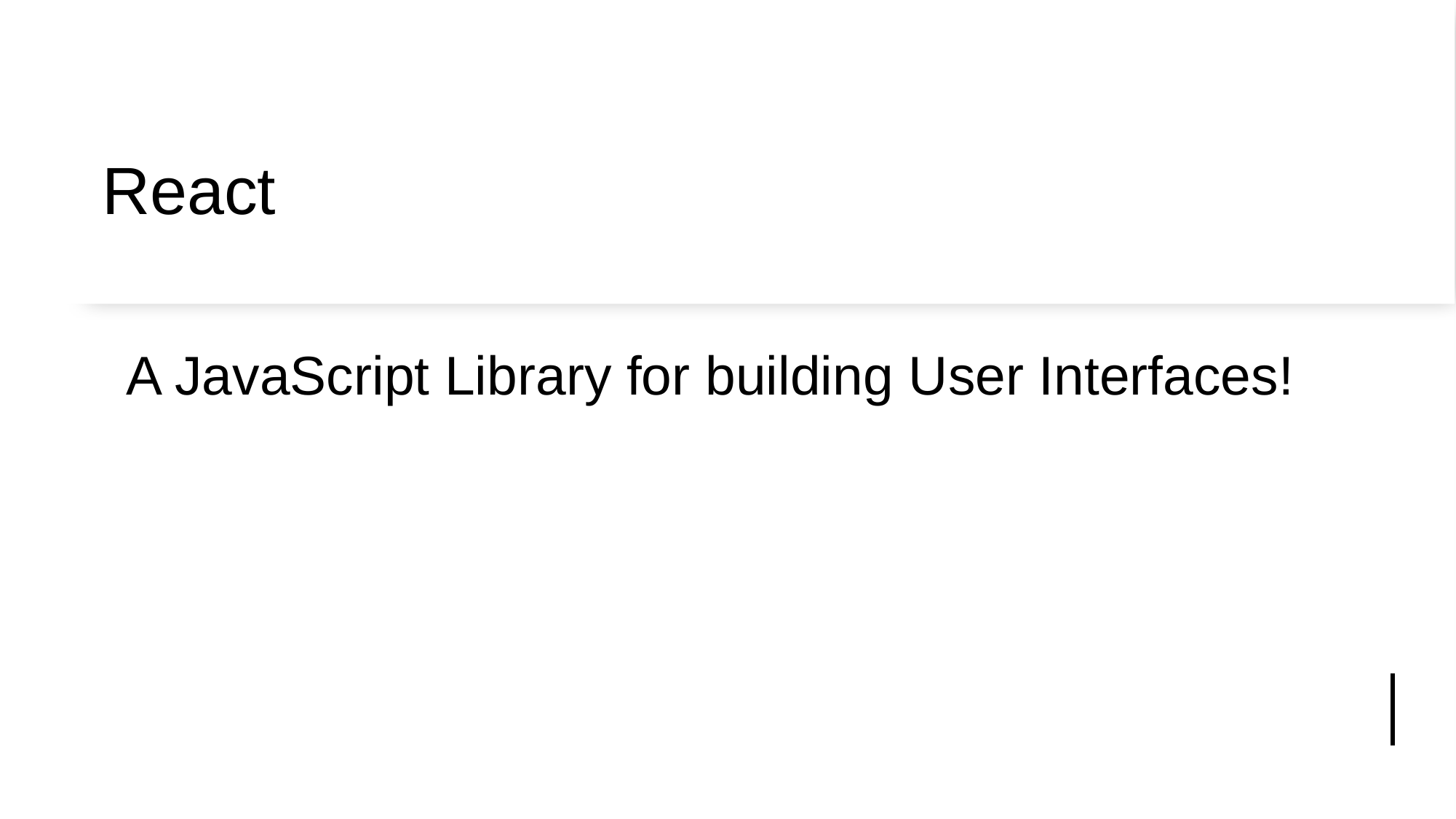

# React
A JavaScript Library for building User Interfaces!